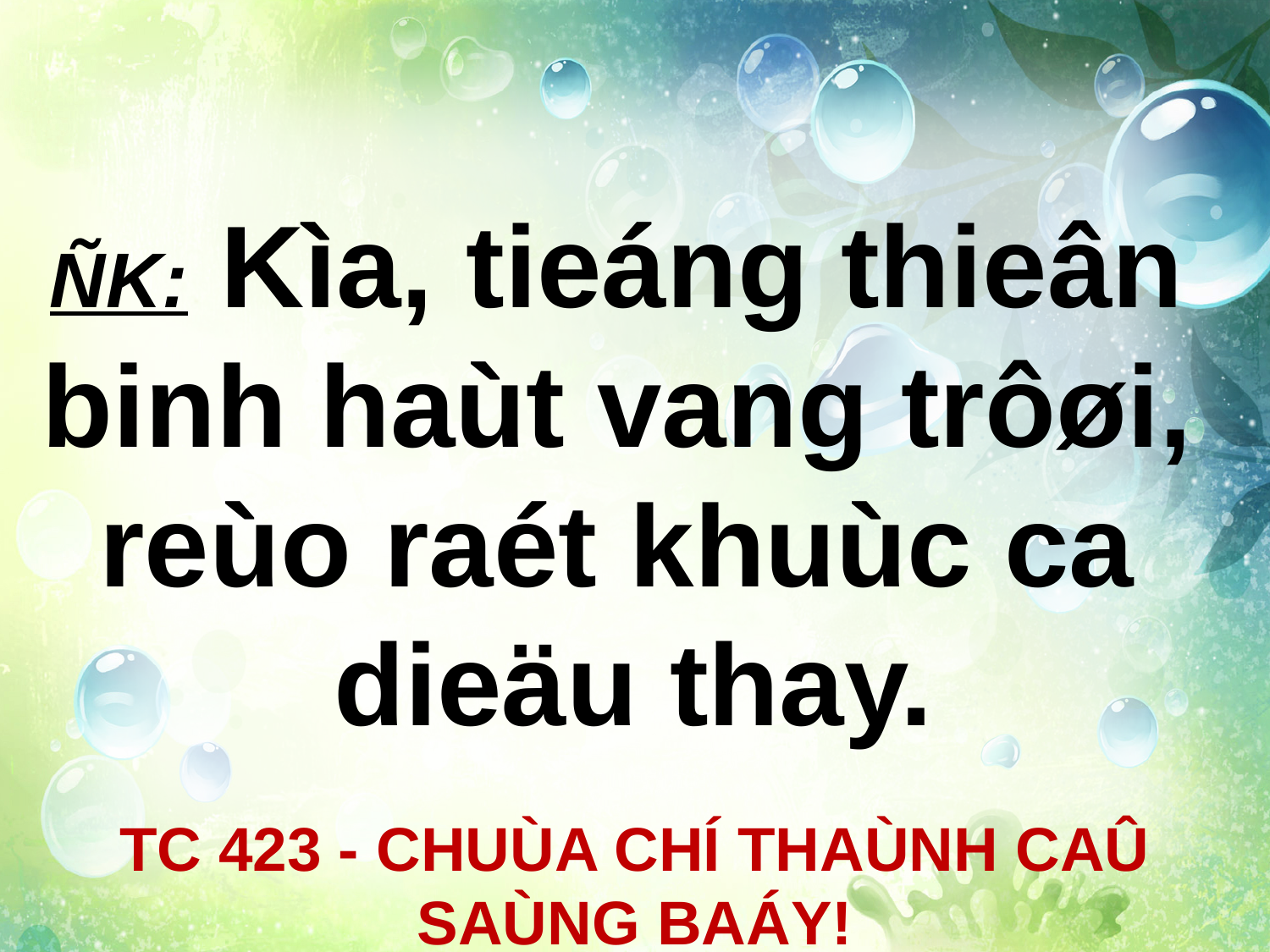

ÑK: Kìa, tieáng thieân
binh haùt vang trôøi,
reùo raét khuùc ca
dieäu thay.
TC 423 - CHUÙA CHÍ THAÙNH CAÛ SAÙNG BAÁY!